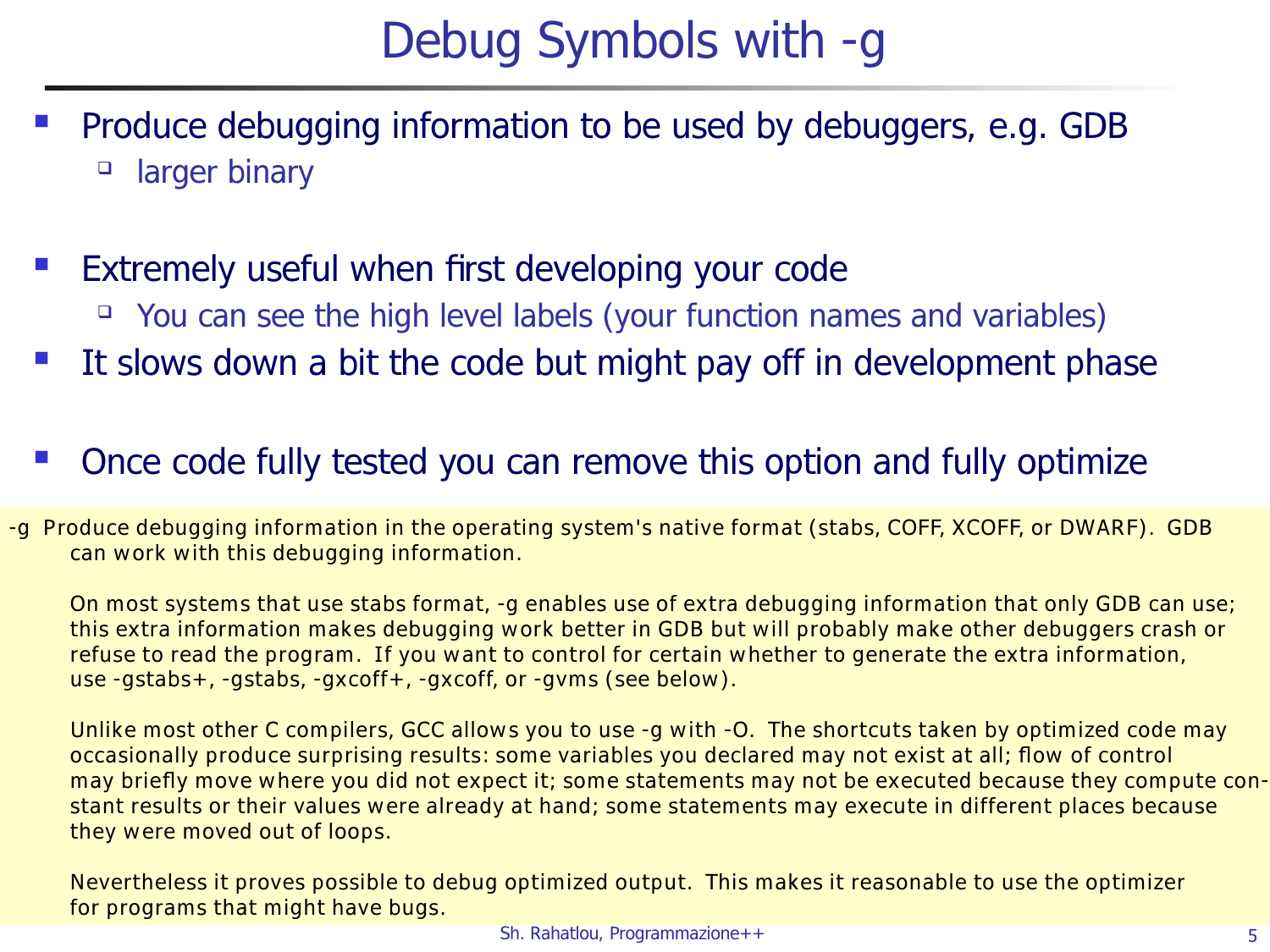

# Debug Symbols with -g
Produce debugging information to be used by debuggers, e.g. GDB
larger binary

Extremely useful when first developing your code
You can see the high level labels (your function names and variables)
It slows down a bit the code but might pay off in development phase

Once code fully tested you can remove this option and fully optimize
 -g  Produce debugging information in the operating system's native format (stabs, COFF, XCOFF, or DWARF).  GDB
           can work with this debugging information.

           On most systems that use stabs format, -g enables use of extra debugging information that only GDB can use;
           this extra information makes debugging work better in GDB but will probably make other debuggers crash or
           refuse to read the program.  If you want to control for certain whether to generate the extra information,
           use -gstabs+, -gstabs, -gxcoff+, -gxcoff, or -gvms (see below).

           Unlike most other C compilers, GCC allows you to use -g with -O.  The shortcuts taken by optimized code may
           occasionally produce surprising results: some variables you declared may not exist at all; flow of control
           may briefly move where you did not expect it; some statements may not be executed because they compute con-
           stant results or their values were already at hand; some statements may execute in different places because
           they were moved out of loops.

           Nevertheless it proves possible to debug optimized output.  This makes it reasonable to use the optimizer
           for programs that might have bugs.
5